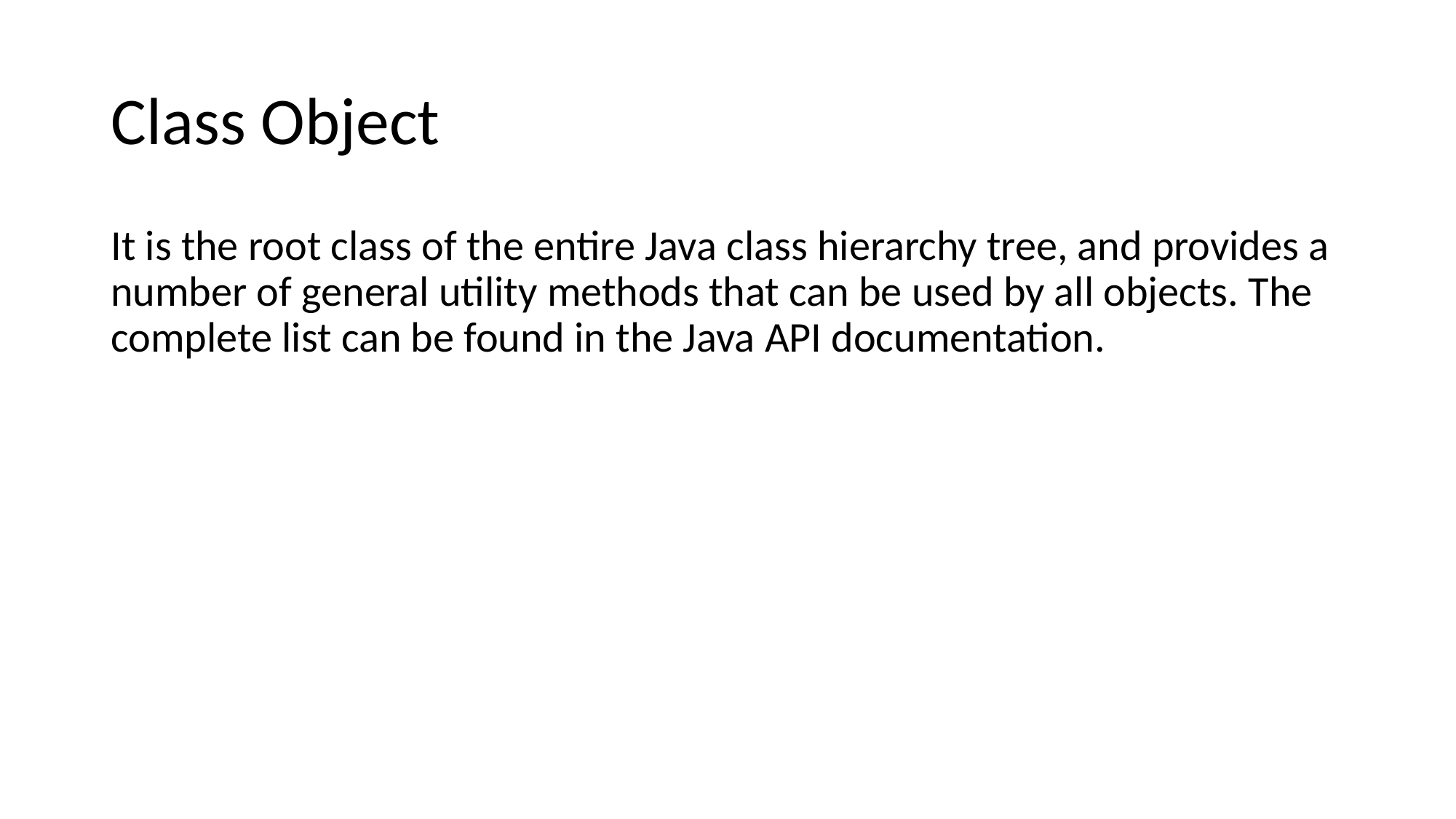

# Class Object
It is the root class of the entire Java class hierarchy tree, and provides a number of general utility methods that can be used by all objects. The complete list can be found in the Java API documentation.